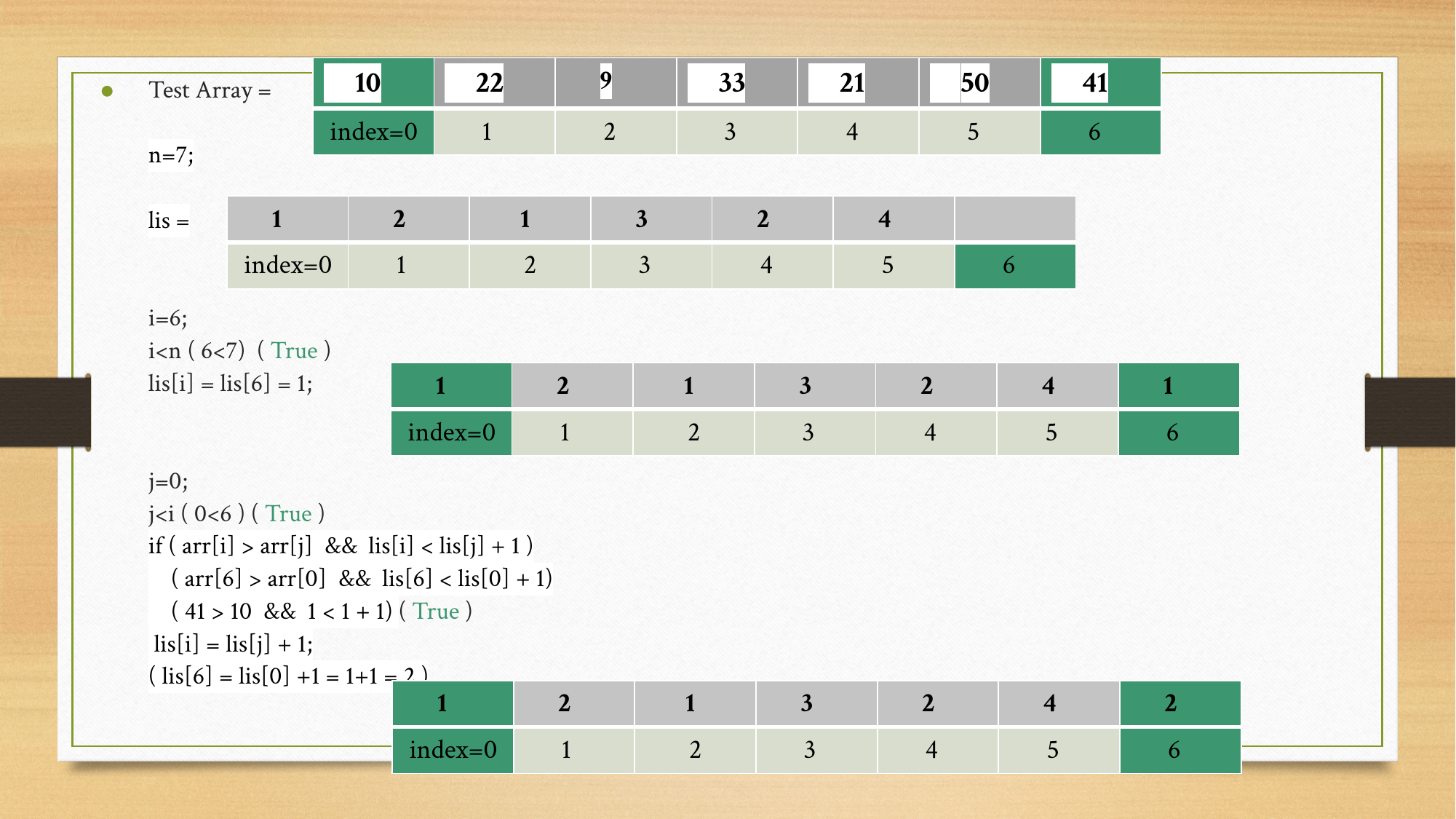

| 10 | 22 | 9 | 33 | 21 | 50 | 41 |
| --- | --- | --- | --- | --- | --- | --- |
| index=0 | 1 | 2 | 3 | 4 | 5 | 6 |
Test Array =

	n=7;

	lis =

	i=6;
	i<n ( 6<7)  ( True )
		lis[i] = lis[6] = 1;

		j=0;
		j<i ( 0<6 ) ( True )
		if ( arr[i] > arr[j]  &&  lis[i] < lis[j] + 1 )
		    ( arr[6] > arr[0]  &&  lis[6] < lis[0] + 1)
		    ( 41 > 10  &&  1 < 1 + 1) ( True )
			 lis[i] = lis[j] + 1;
			( lis[6] = lis[0] +1 = 1+1 = 2 )

| 1 | 2 | 1 | 3 | 2 | 4 |  |
| --- | --- | --- | --- | --- | --- | --- |
| index=0 | 1 | 2 | 3 | 4 | 5 | 6 |
| 1 | 2 | 1 | 3 | 2 | 4 | 1 |
| --- | --- | --- | --- | --- | --- | --- |
| index=0 | 1 | 2 | 3 | 4 | 5 | 6 |
| 1 | 2 | 1 | 3 | 2 | 4 | 2 |
| --- | --- | --- | --- | --- | --- | --- |
| index=0 | 1 | 2 | 3 | 4 | 5 | 6 |